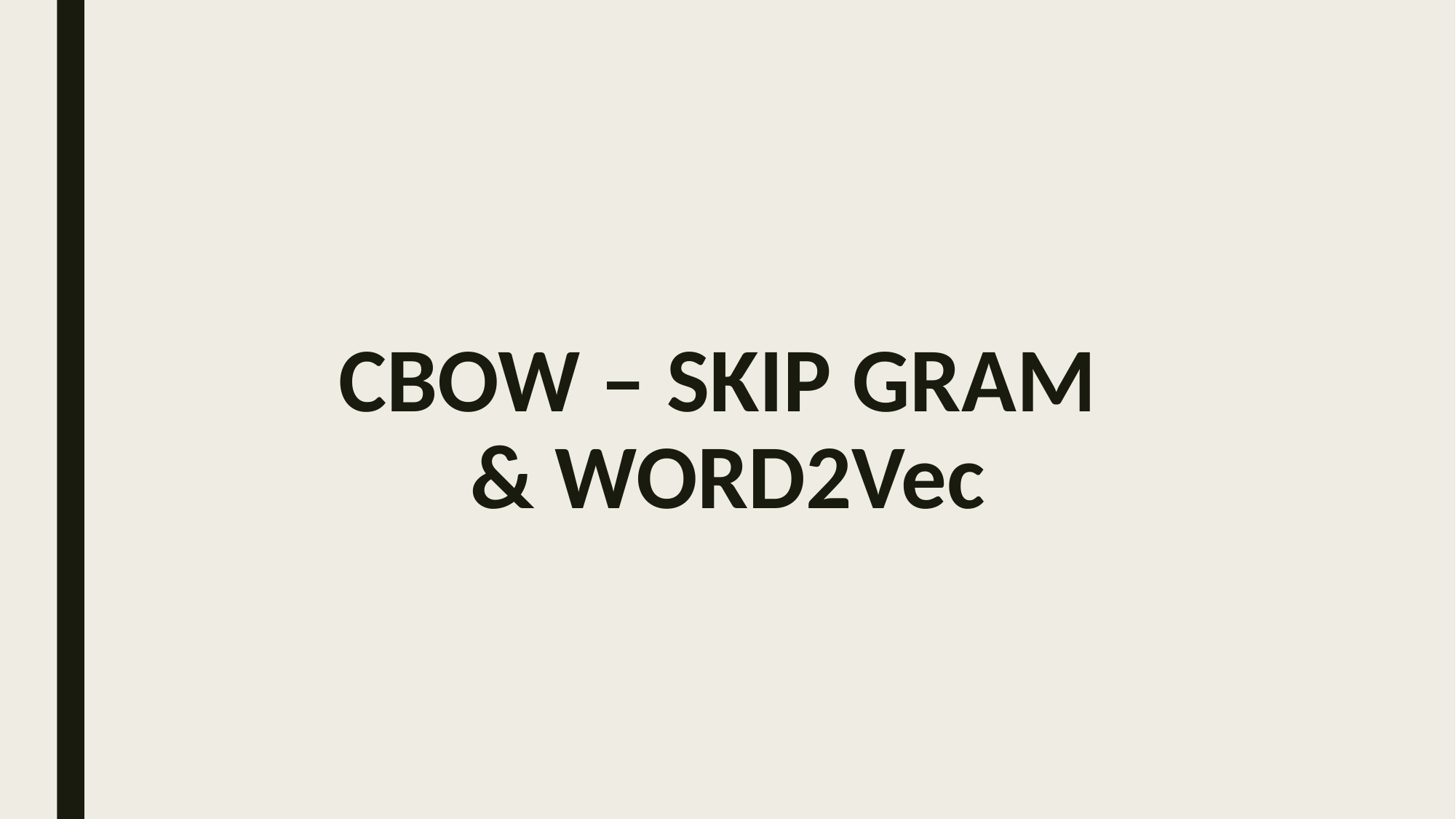

# CBOW – SKIP GRAM & WORD2Vec